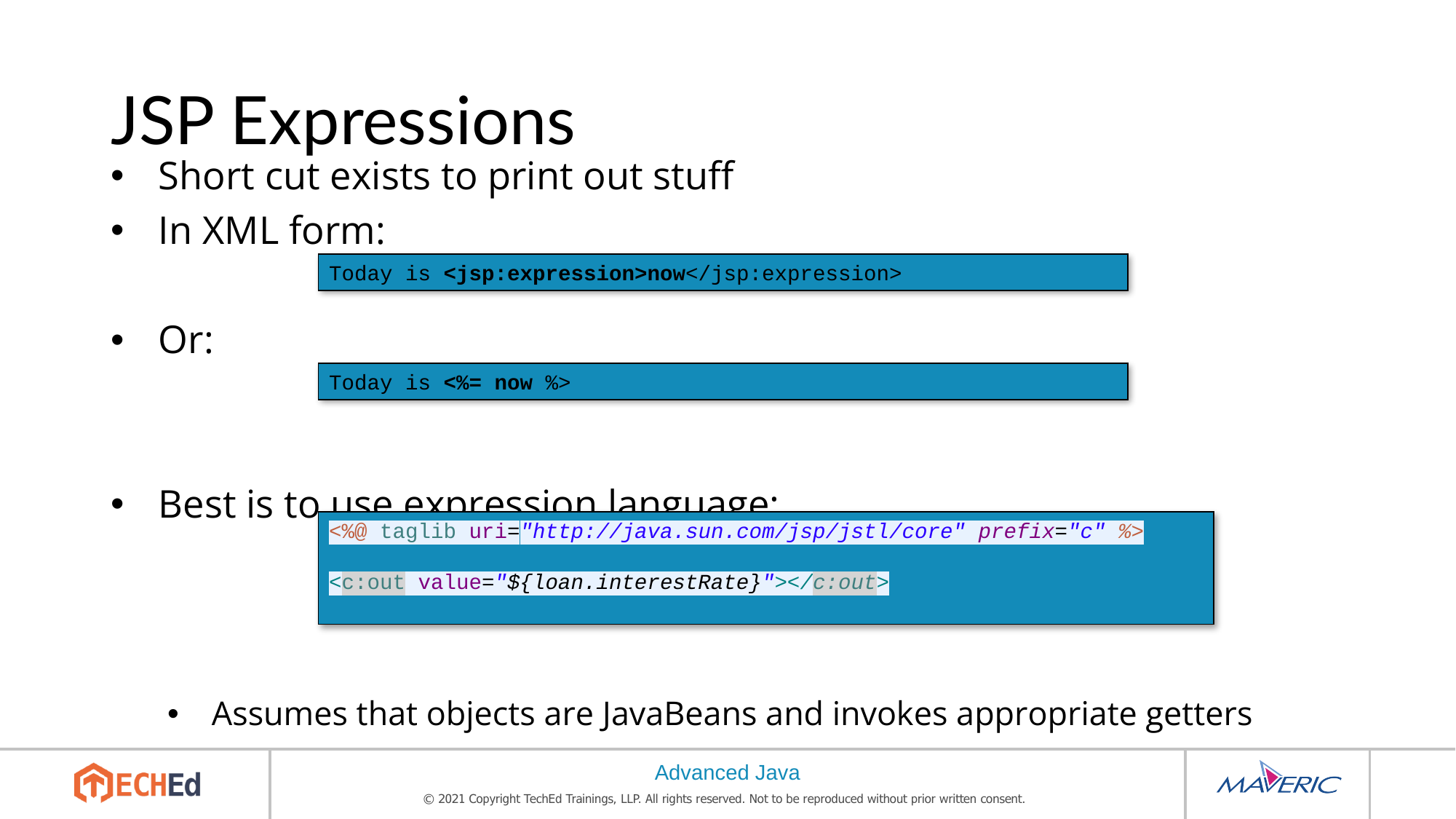

# JSP Expressions
Short cut exists to print out stuff
In XML form:

Or:

Best is to use expression language:

Assumes that objects are JavaBeans and invokes appropriate getters

Today is <jsp:expression>now</jsp:expression>
Today is <%= now %>
<%@ taglib uri="http://java.sun.com/jsp/jstl/core" prefix="c" %>

<c:out value="${loan.interestRate}"></c:out>